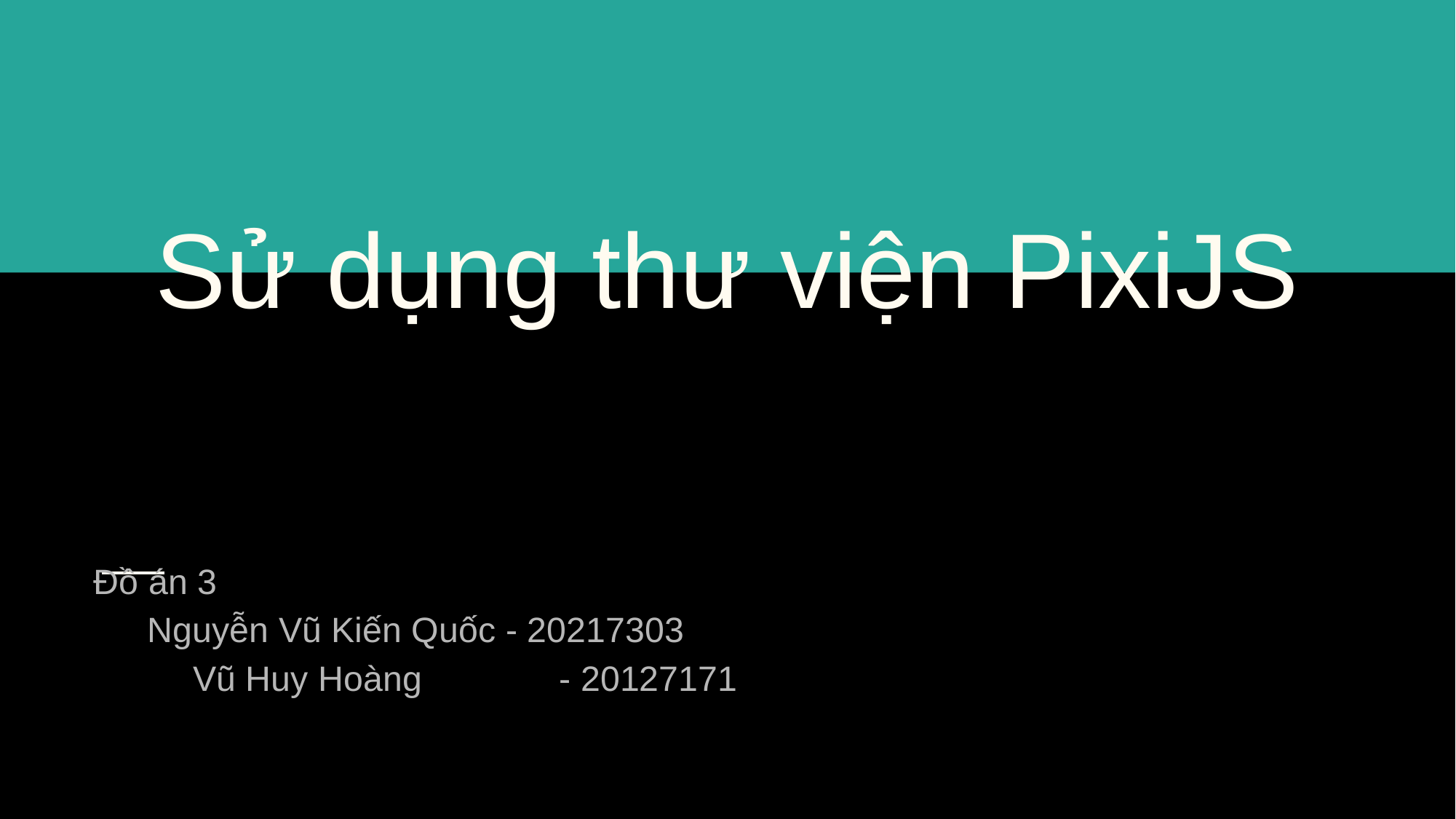

# Sử dụng thư viện PixiJS
Đồ án 3
Nguyễn Vũ Kiến Quốc - 20217303
	Vũ Huy Hoàng              - 20127171